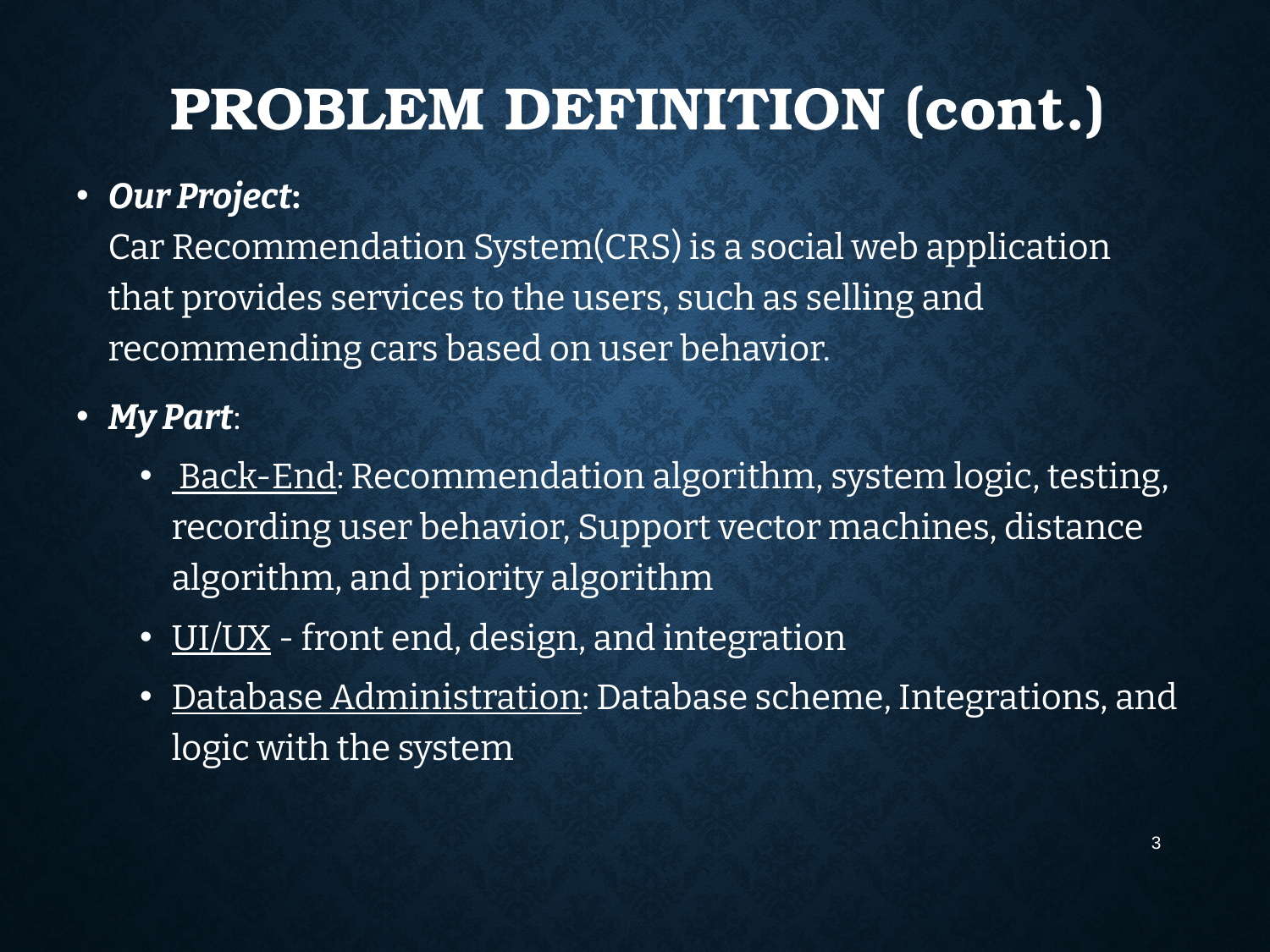

# Problem definition (cont.)
Our Project:
Car Recommendation System(CRS) is a social web application that provides services to the users, such as selling and recommending cars based on user behavior.
My Part:
 Back-End: Recommendation algorithm, system logic, testing, recording user behavior, Support vector machines, distance algorithm, and priority algorithm
UI/UX - front end, design, and integration
Database Administration: Database scheme, Integrations, and logic with the system
3